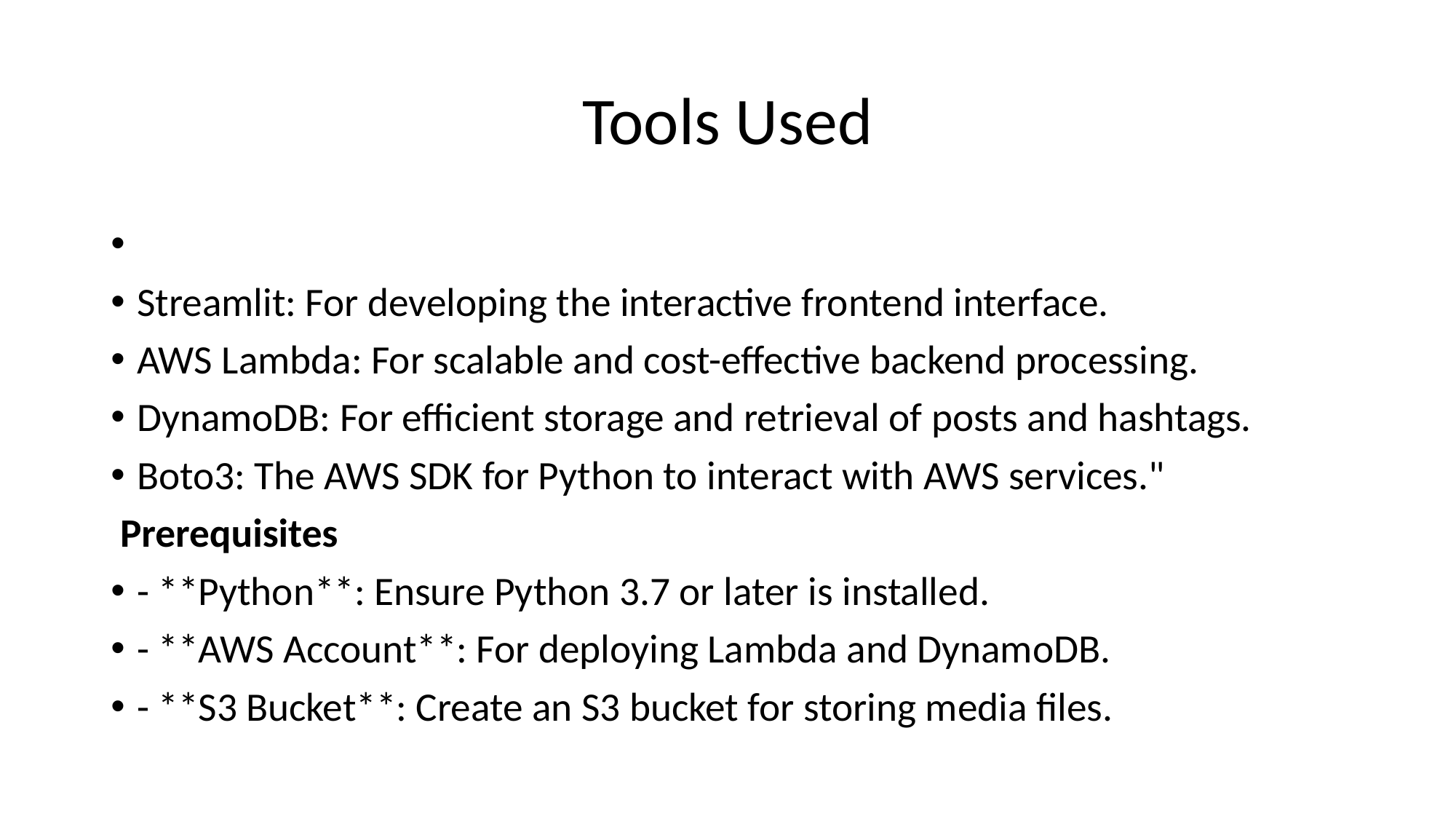

# Tools Used

Streamlit: For developing the interactive frontend interface.
AWS Lambda: For scalable and cost-effective backend processing.
DynamoDB: For efficient storage and retrieval of posts and hashtags.
Boto3: The AWS SDK for Python to interact with AWS services."
 Prerequisites
- **Python**: Ensure Python 3.7 or later is installed.
- **AWS Account**: For deploying Lambda and DynamoDB.
- **S3 Bucket**: Create an S3 bucket for storing media files.